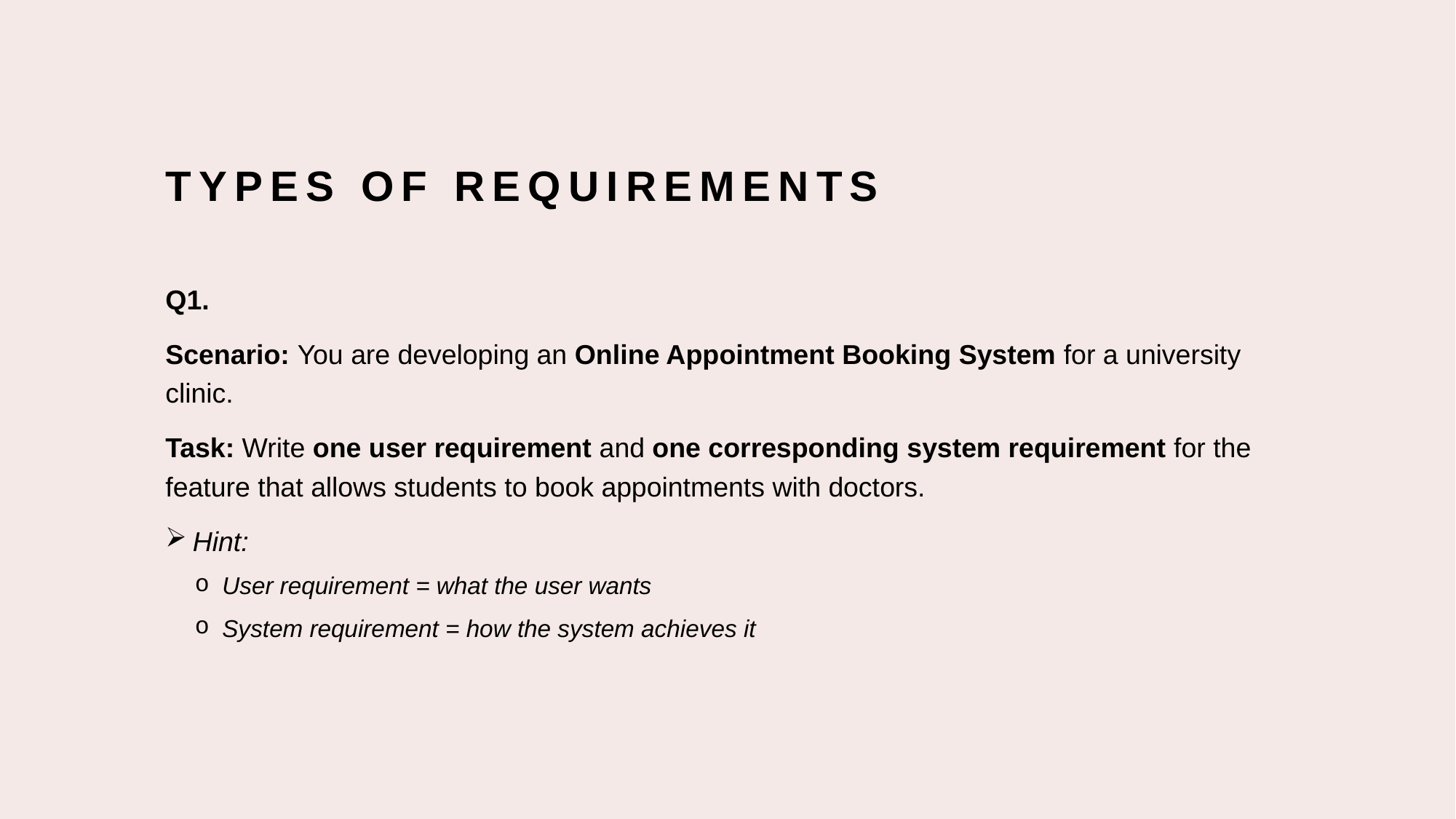

# Types of requirements
Q1.
Scenario: You are developing an Online Appointment Booking System for a university clinic.
Task: Write one user requirement and one corresponding system requirement for the feature that allows students to book appointments with doctors.
Hint:
User requirement = what the user wants
System requirement = how the system achieves it